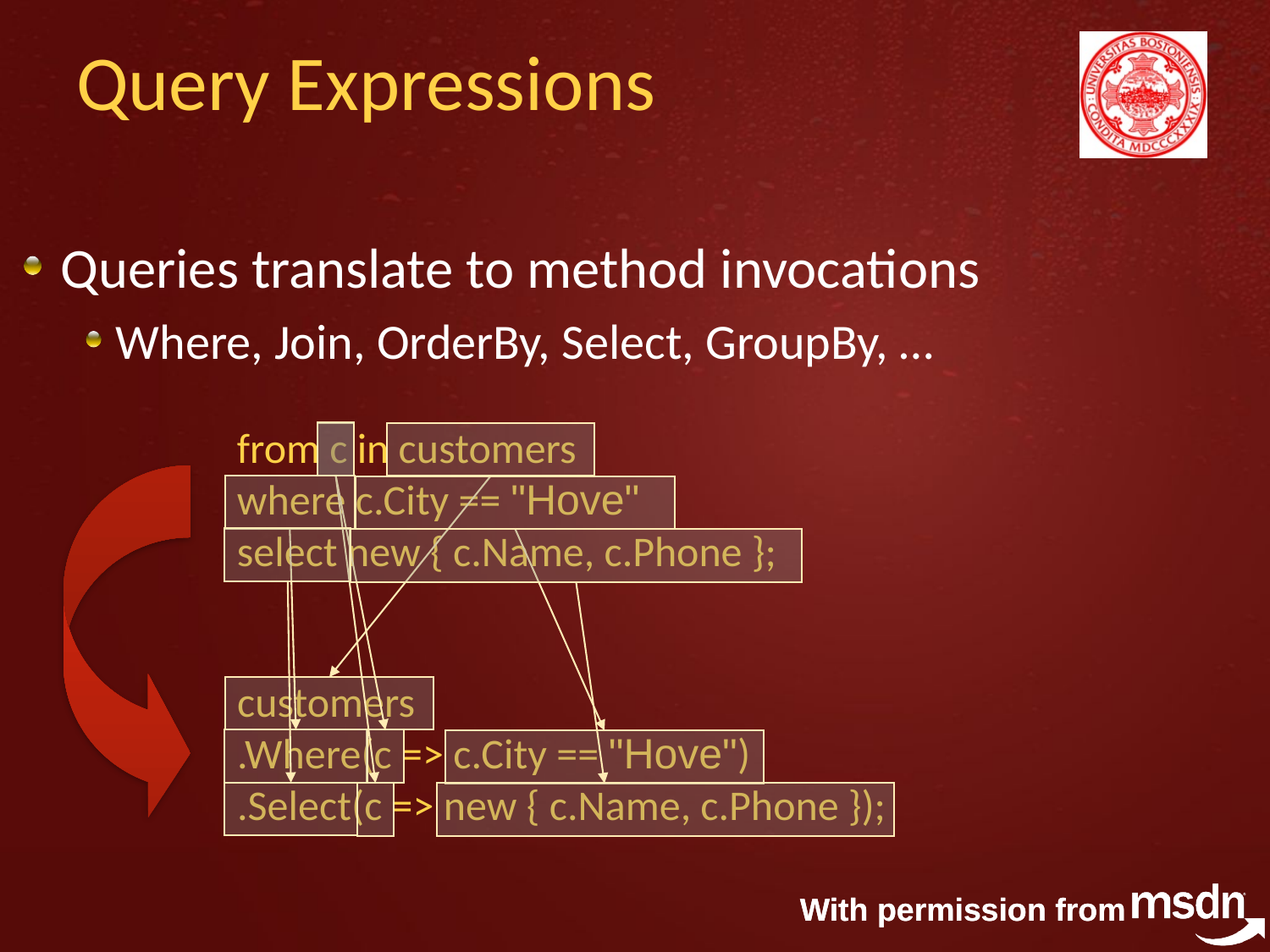

# Query Expressions
Queries translate to method invocations
Where, Join, OrderBy, Select, GroupBy, …
from c in customers
where c.City == "Hove"
select new { c.Name, c.Phone };

customers
.Where(c => c.City == "Hove")
.Select(c => new { c.Name, c.Phone });